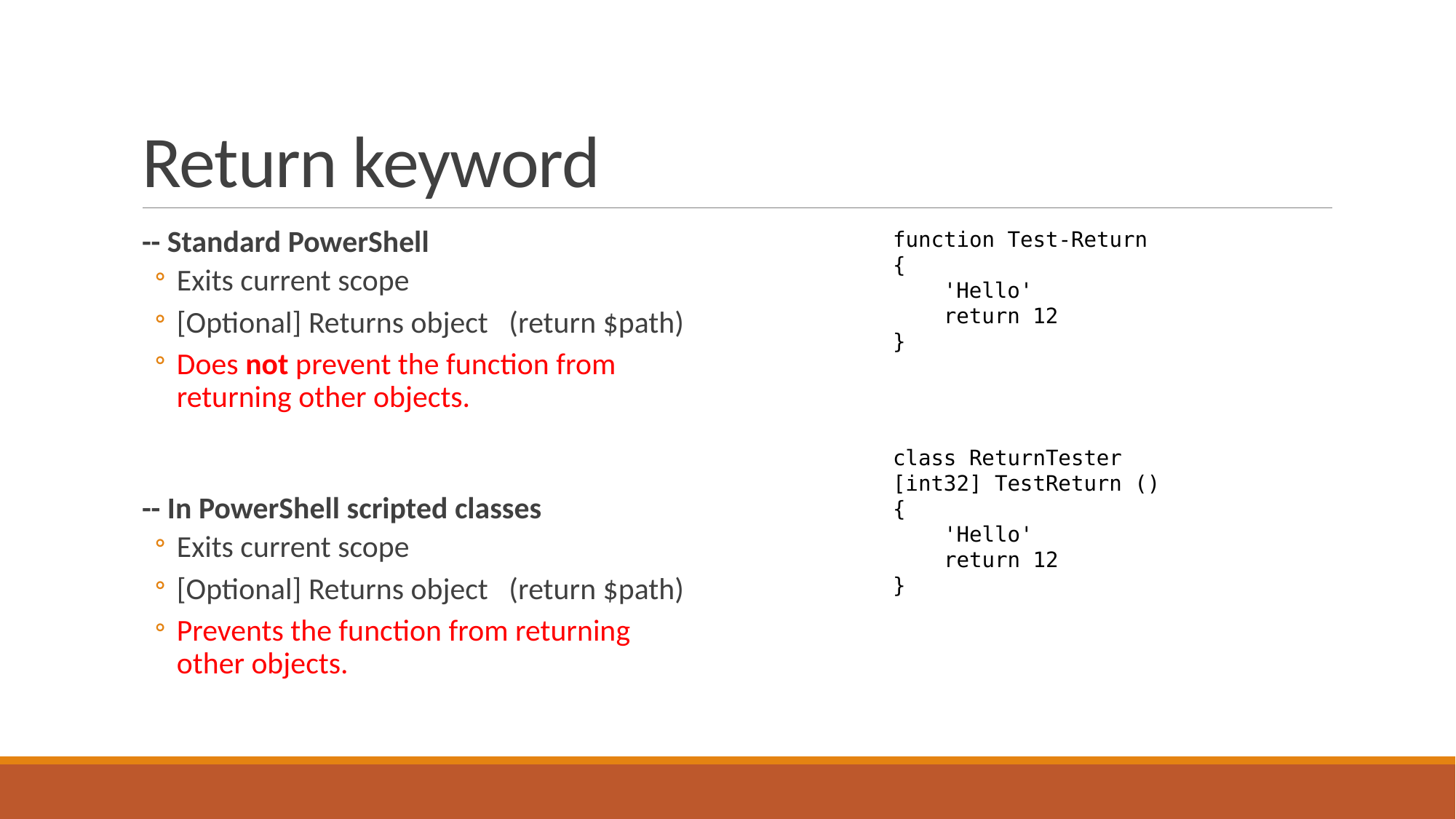

# Return keyword
-- Standard PowerShell
Exits current scope
[Optional] Returns object   (return $path)
Does not prevent the function from returning other objects.

-- In PowerShell scripted classes
Exits current scope
[Optional] Returns object   (return $path)
Prevents the function from returning other objects.
function Test-Return
{
    'Hello'
    return 12
}
class ReturnTester
[int32] TestReturn ()
{
    'Hello'
    return 12
}